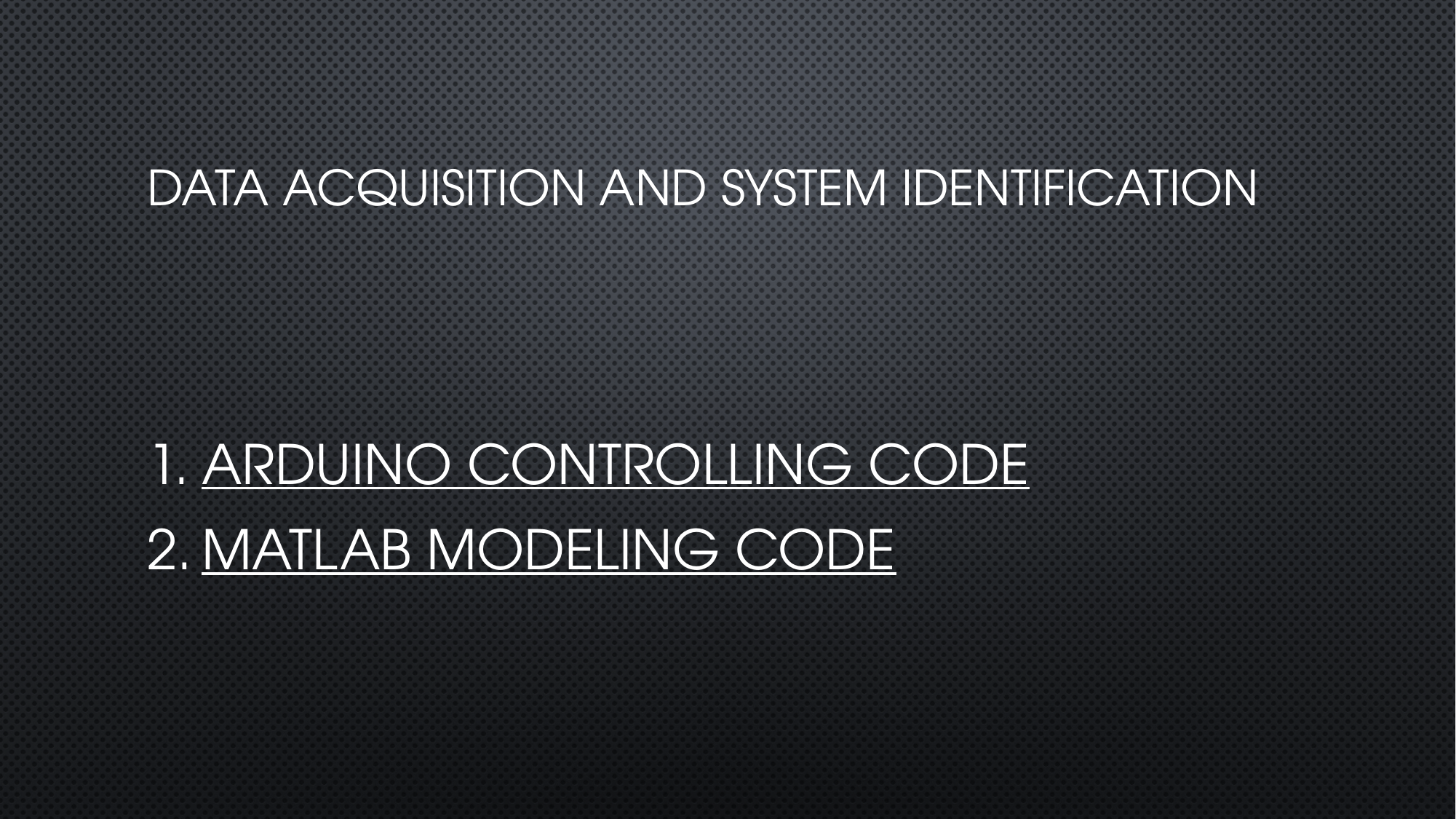

# Data Acquisition and system identification
Arduino Controlling code
Matlab modeling code